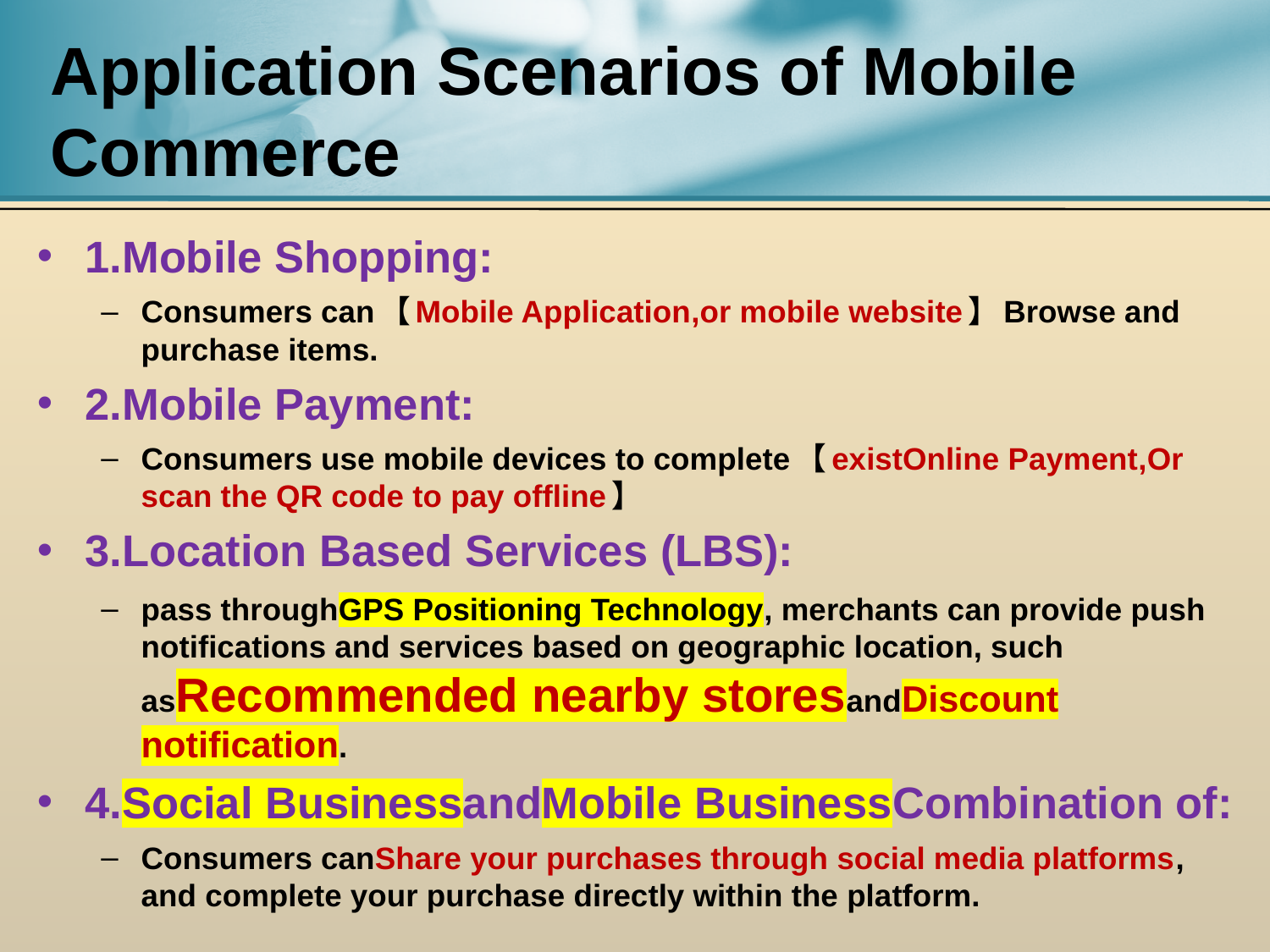

# Application Scenarios of Mobile Commerce
1.Mobile Shopping:
Consumers can【Mobile Application,or mobile website】Browse and purchase items.
2.Mobile Payment:
Consumers use mobile devices to complete【existOnline Payment,Or scan the QR code to pay offline】
3.Location Based Services (LBS):
pass throughGPS Positioning Technology, merchants can provide push notifications and services based on geographic location, such asRecommended nearby storesandDiscount notification.
4.Social BusinessandMobile BusinessCombination of:
Consumers canShare your purchases through social media platforms, and complete your purchase directly within the platform.